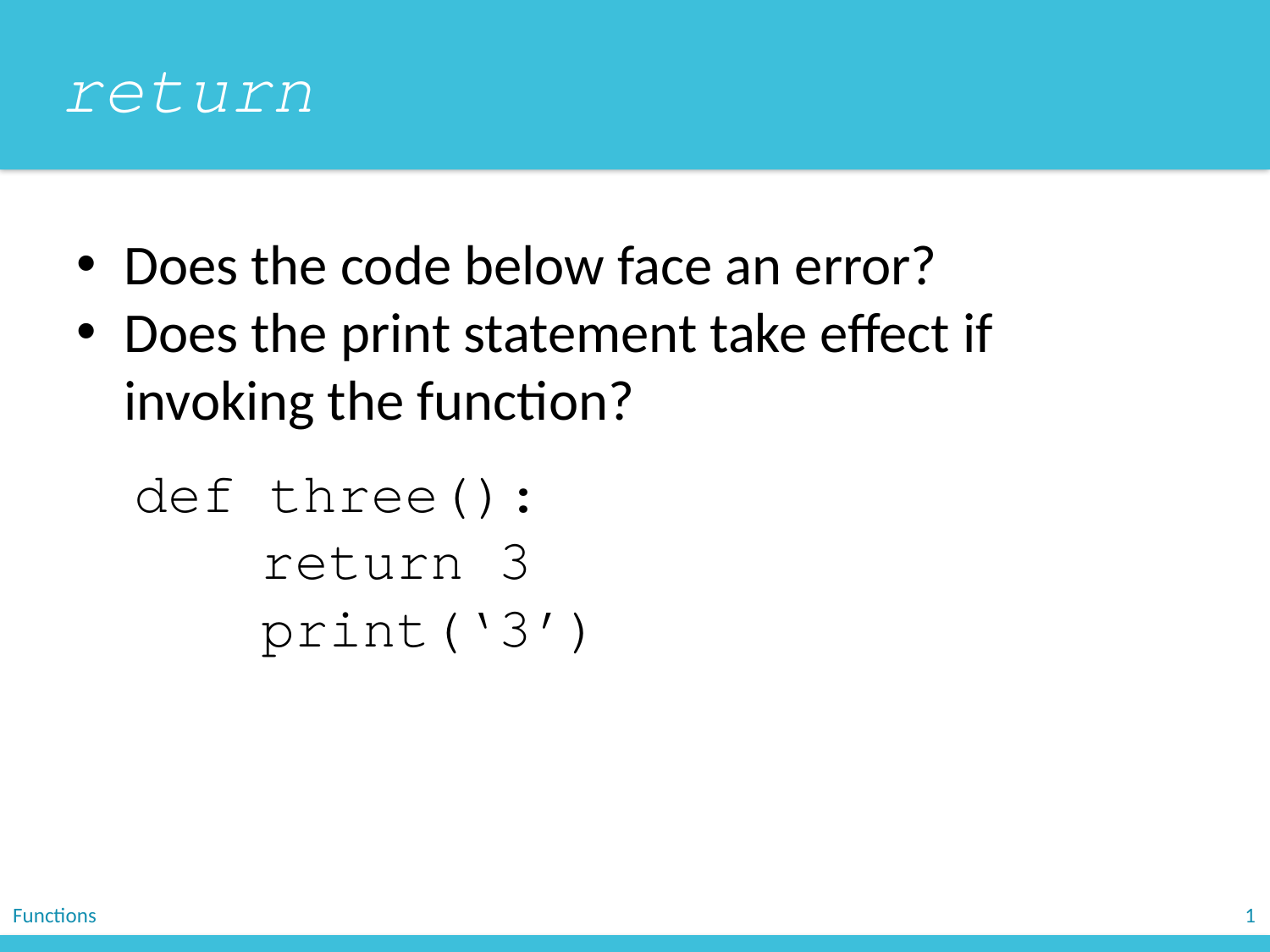

return

Does the code below face an error?
Does the print statement take effect if invoking the function?

def three():
	return 3
	print(‘3’)
Functions
1